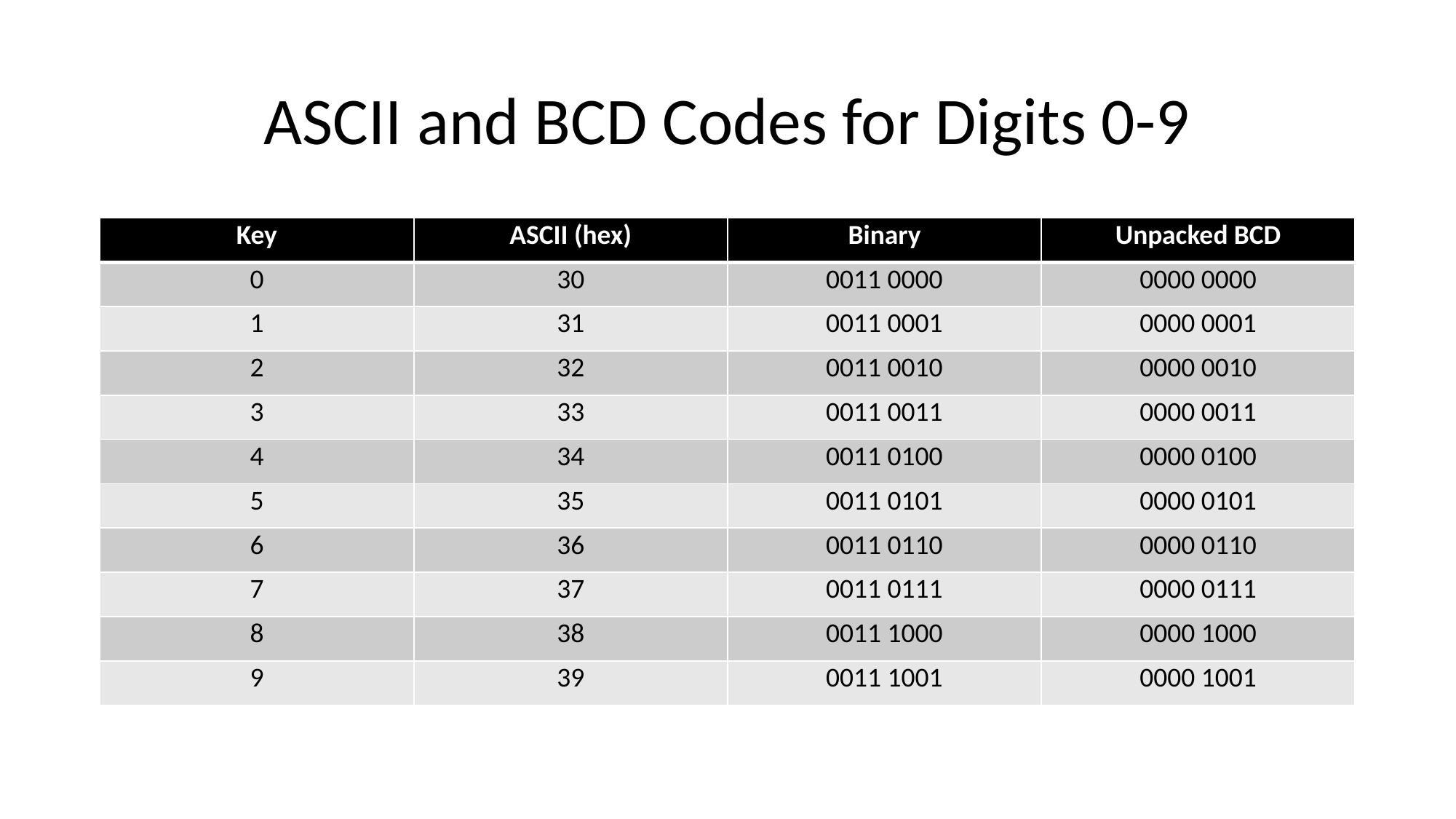

# ASCII and BCD Codes for Digits 0-9
| Key | ASCII (hex) | Binary | Unpacked BCD |
| --- | --- | --- | --- |
| 0 | 30 | 0011 0000 | 0000 0000 |
| 1 | 31 | 0011 0001 | 0000 0001 |
| 2 | 32 | 0011 0010 | 0000 0010 |
| 3 | 33 | 0011 0011 | 0000 0011 |
| 4 | 34 | 0011 0100 | 0000 0100 |
| 5 | 35 | 0011 0101 | 0000 0101 |
| 6 | 36 | 0011 0110 | 0000 0110 |
| 7 | 37 | 0011 0111 | 0000 0111 |
| 8 | 38 | 0011 1000 | 0000 1000 |
| 9 | 39 | 0011 1001 | 0000 1001 |